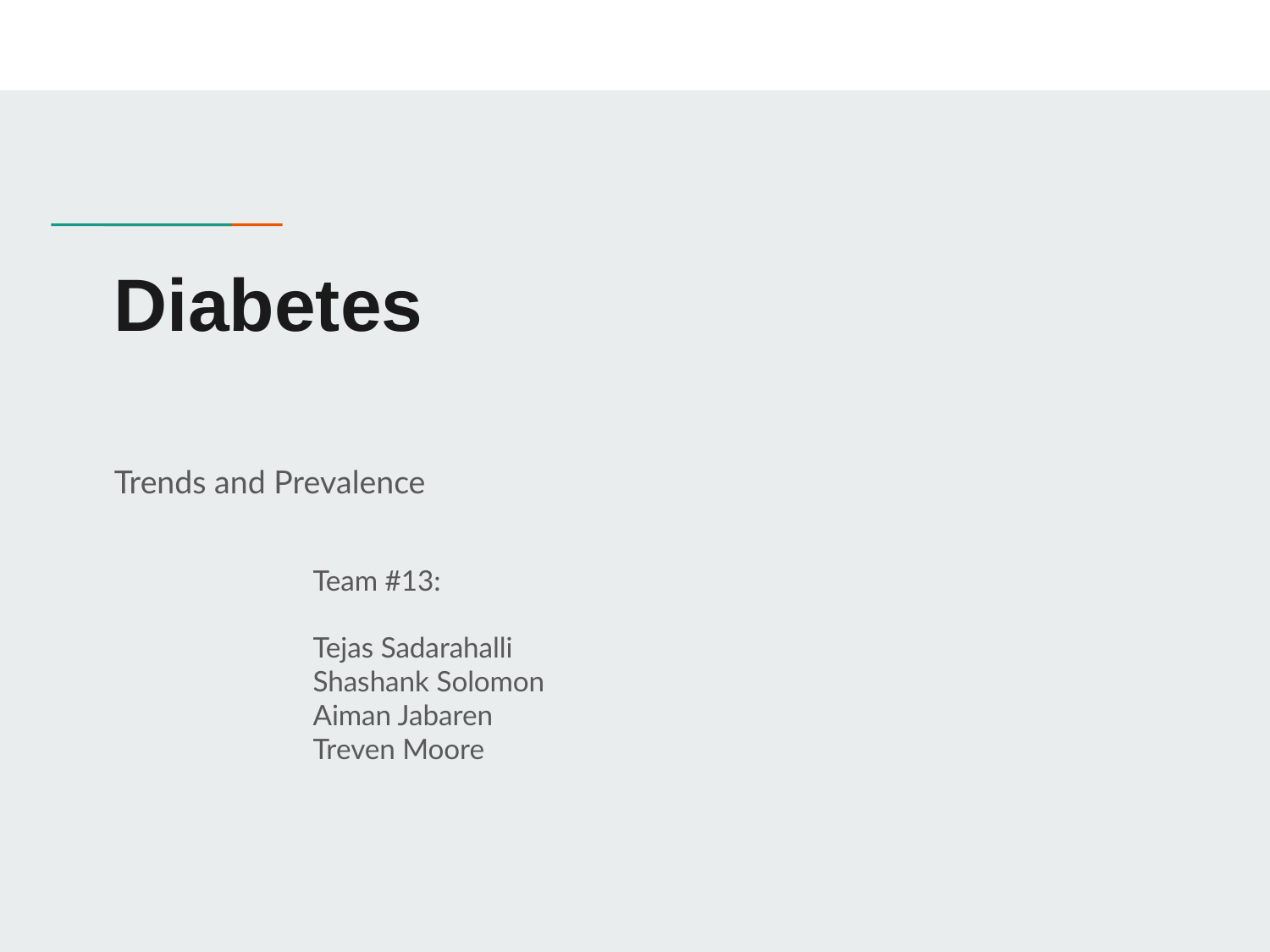

# Diabetes
Trends and Prevalence
Team #13:

Tejas Sadarahalli
Shashank Solomon
Aiman Jabaren
Treven Moore